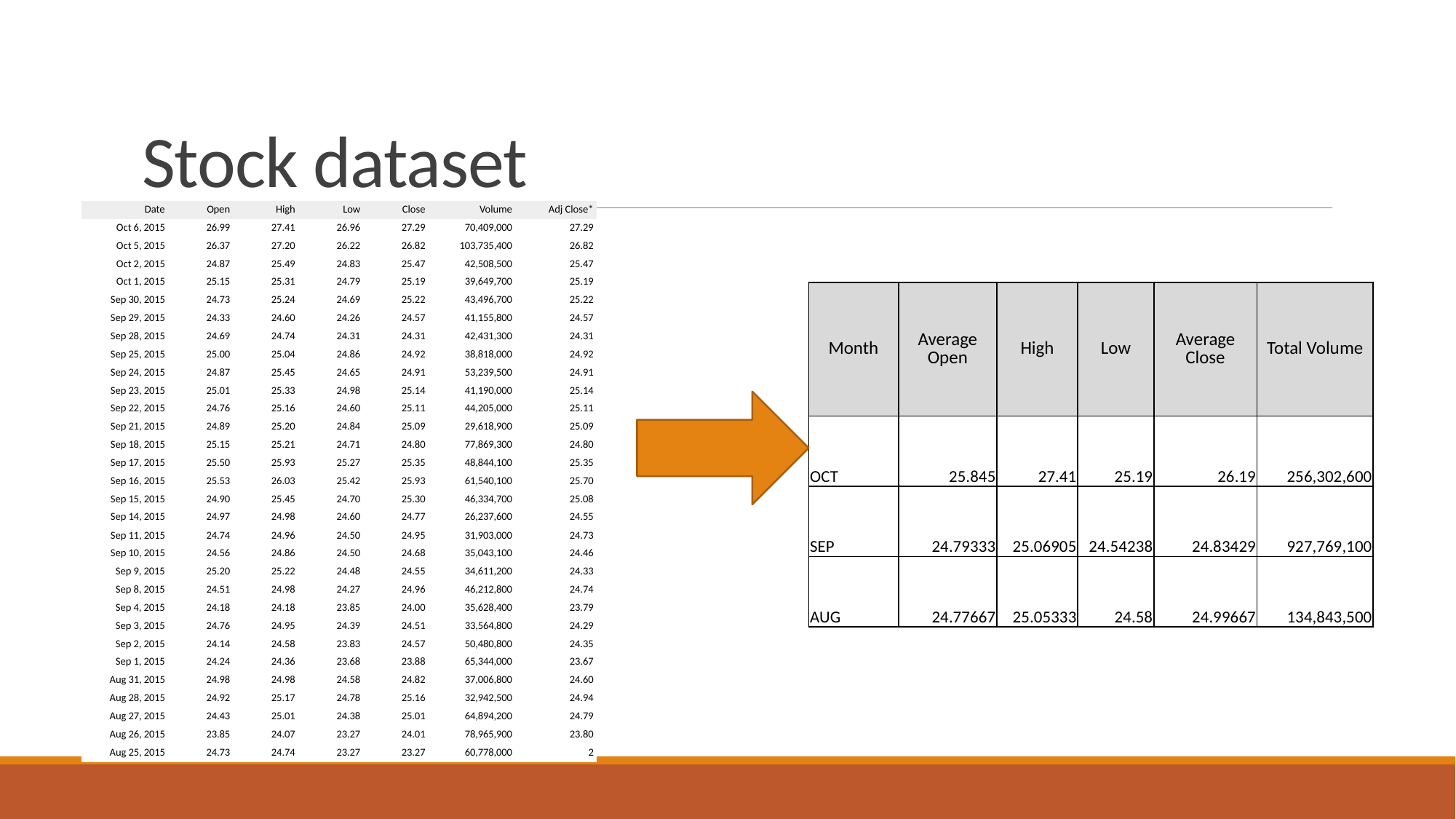

# Stock dataset
| Date | Open | High | Low | Close | Volume | Adj Close\* |
| --- | --- | --- | --- | --- | --- | --- |
| Oct 6, 2015 | 26.99 | 27.41 | 26.96 | 27.29 | 70,409,000 | 27.29 |
| Oct 5, 2015 | 26.37 | 27.20 | 26.22 | 26.82 | 103,735,400 | 26.82 |
| Oct 2, 2015 | 24.87 | 25.49 | 24.83 | 25.47 | 42,508,500 | 25.47 |
| Oct 1, 2015 | 25.15 | 25.31 | 24.79 | 25.19 | 39,649,700 | 25.19 |
| Sep 30, 2015 | 24.73 | 25.24 | 24.69 | 25.22 | 43,496,700 | 25.22 |
| Sep 29, 2015 | 24.33 | 24.60 | 24.26 | 24.57 | 41,155,800 | 24.57 |
| Sep 28, 2015 | 24.69 | 24.74 | 24.31 | 24.31 | 42,431,300 | 24.31 |
| Sep 25, 2015 | 25.00 | 25.04 | 24.86 | 24.92 | 38,818,000 | 24.92 |
| Sep 24, 2015 | 24.87 | 25.45 | 24.65 | 24.91 | 53,239,500 | 24.91 |
| Sep 23, 2015 | 25.01 | 25.33 | 24.98 | 25.14 | 41,190,000 | 25.14 |
| Sep 22, 2015 | 24.76 | 25.16 | 24.60 | 25.11 | 44,205,000 | 25.11 |
| Sep 21, 2015 | 24.89 | 25.20 | 24.84 | 25.09 | 29,618,900 | 25.09 |
| Sep 18, 2015 | 25.15 | 25.21 | 24.71 | 24.80 | 77,869,300 | 24.80 |
| Sep 17, 2015 | 25.50 | 25.93 | 25.27 | 25.35 | 48,844,100 | 25.35 |
| Sep 16, 2015 | 25.53 | 26.03 | 25.42 | 25.93 | 61,540,100 | 25.70 |
| Sep 15, 2015 | 24.90 | 25.45 | 24.70 | 25.30 | 46,334,700 | 25.08 |
| Sep 14, 2015 | 24.97 | 24.98 | 24.60 | 24.77 | 26,237,600 | 24.55 |
| Sep 11, 2015 | 24.74 | 24.96 | 24.50 | 24.95 | 31,903,000 | 24.73 |
| Sep 10, 2015 | 24.56 | 24.86 | 24.50 | 24.68 | 35,043,100 | 24.46 |
| Sep 9, 2015 | 25.20 | 25.22 | 24.48 | 24.55 | 34,611,200 | 24.33 |
| Sep 8, 2015 | 24.51 | 24.98 | 24.27 | 24.96 | 46,212,800 | 24.74 |
| Sep 4, 2015 | 24.18 | 24.18 | 23.85 | 24.00 | 35,628,400 | 23.79 |
| Sep 3, 2015 | 24.76 | 24.95 | 24.39 | 24.51 | 33,564,800 | 24.29 |
| Sep 2, 2015 | 24.14 | 24.58 | 23.83 | 24.57 | 50,480,800 | 24.35 |
| Sep 1, 2015 | 24.24 | 24.36 | 23.68 | 23.88 | 65,344,000 | 23.67 |
| Aug 31, 2015 | 24.98 | 24.98 | 24.58 | 24.82 | 37,006,800 | 24.60 |
| Aug 28, 2015 | 24.92 | 25.17 | 24.78 | 25.16 | 32,942,500 | 24.94 |
| Aug 27, 2015 | 24.43 | 25.01 | 24.38 | 25.01 | 64,894,200 | 24.79 |
| Aug 26, 2015 | 23.85 | 24.07 | 23.27 | 24.01 | 78,965,900 | 23.80 |
| Aug 25, 2015 | 24.73 | 24.74 | 23.27 | 23.27 | 60,778,000 | 2 |
| Month | Average Open | High | Low | Average Close | Total Volume |
| --- | --- | --- | --- | --- | --- |
| OCT | 25.845 | 27.41 | 25.19 | 26.19 | 256,302,600 |
| SEP | 24.79333 | 25.06905 | 24.54238 | 24.83429 | 927,769,100 |
| AUG | 24.77667 | 25.05333 | 24.58 | 24.99667 | 134,843,500 |